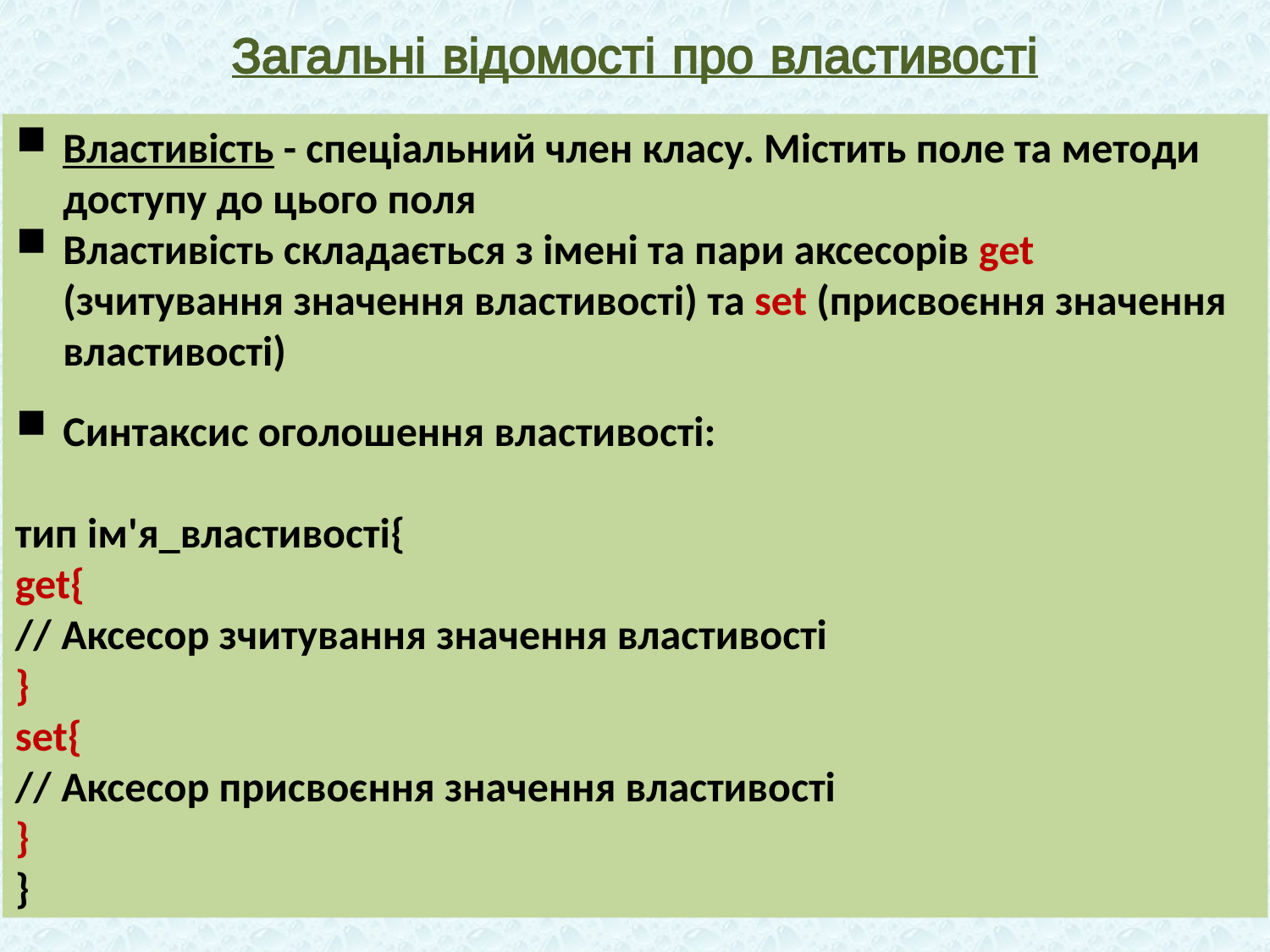

# Загальні відомості про властивості
Властивість - спеціальний член класу. Містить поле та методи доступу до цього поля
Властивість складається з імені та пари аксесорів get (зчитування значення властивості) та set (присвоєння значення властивості)

Синтаксис оголошення властивості:

тип ім'я_властивості{
get{
// Аксесор зчитування значення властивості
}
set{
// Аксесор присвоєння значення властивості
}
}